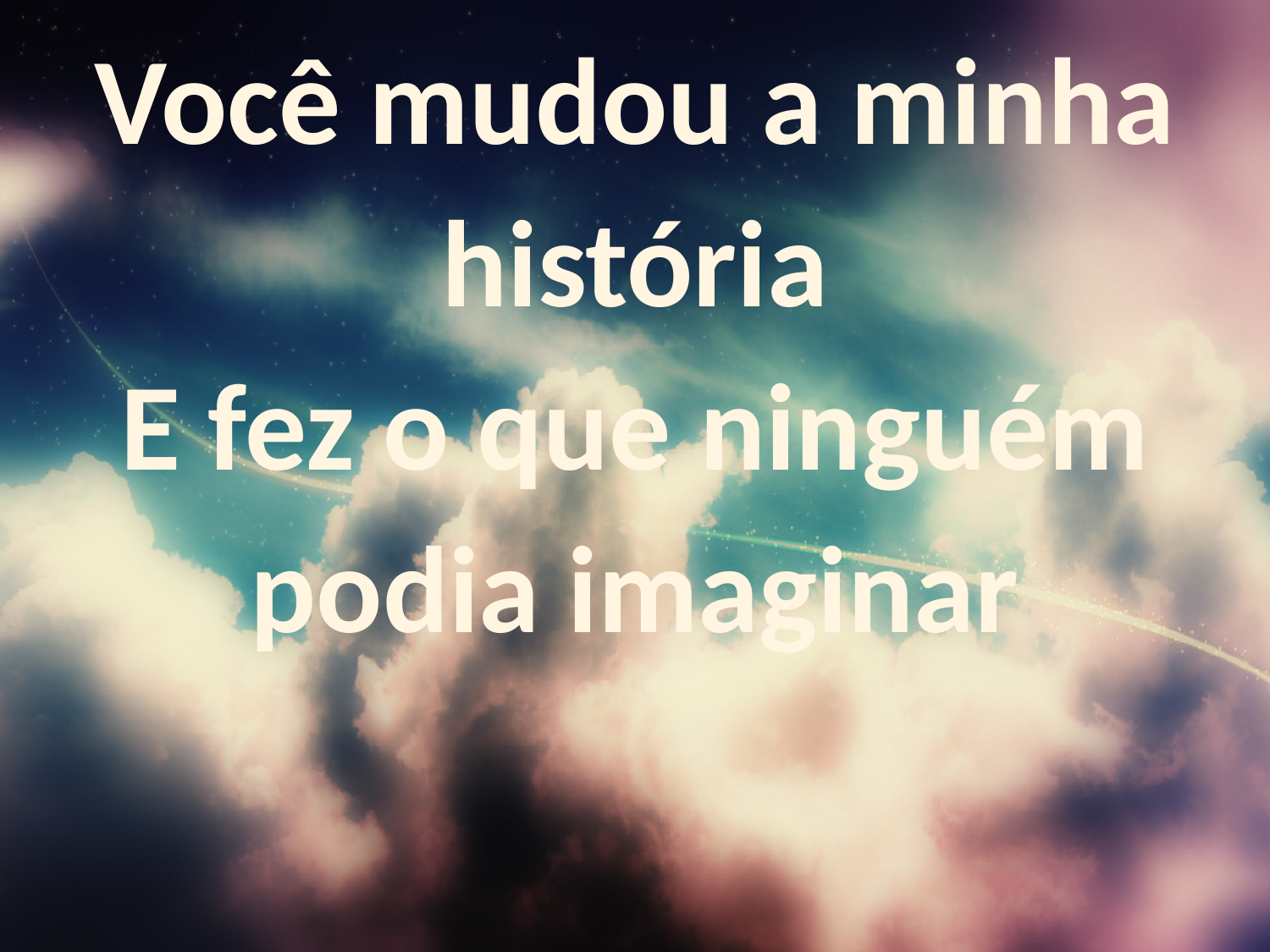

Você mudou a minha história
E fez o que ninguém podia imaginar